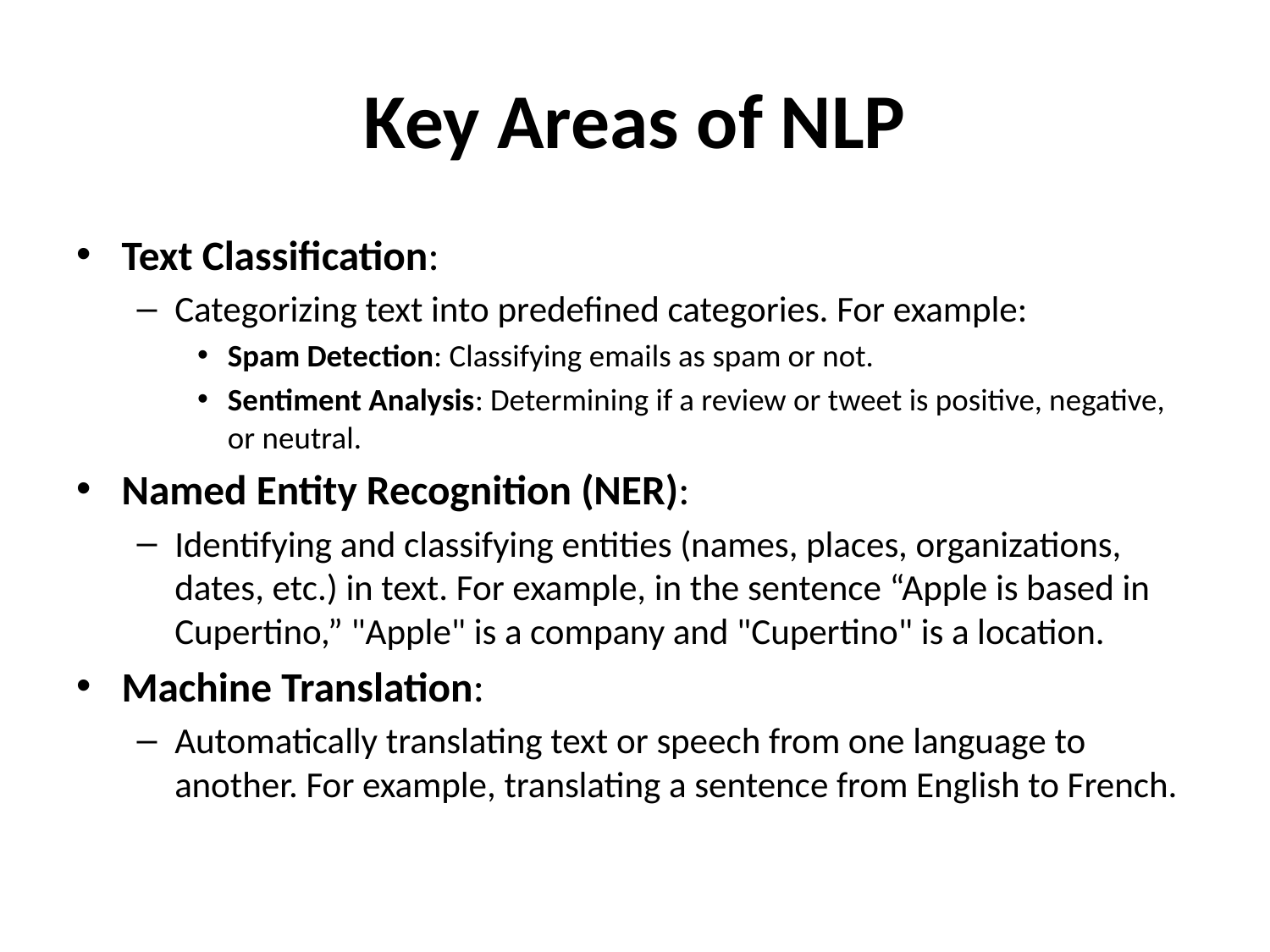

# Key Areas of NLP
Text Classification:
Categorizing text into predefined categories. For example:
Spam Detection: Classifying emails as spam or not.
Sentiment Analysis: Determining if a review or tweet is positive, negative, or neutral.
Named Entity Recognition (NER):
Identifying and classifying entities (names, places, organizations, dates, etc.) in text. For example, in the sentence “Apple is based in Cupertino,” "Apple" is a company and "Cupertino" is a location.
Machine Translation:
Automatically translating text or speech from one language to another. For example, translating a sentence from English to French.